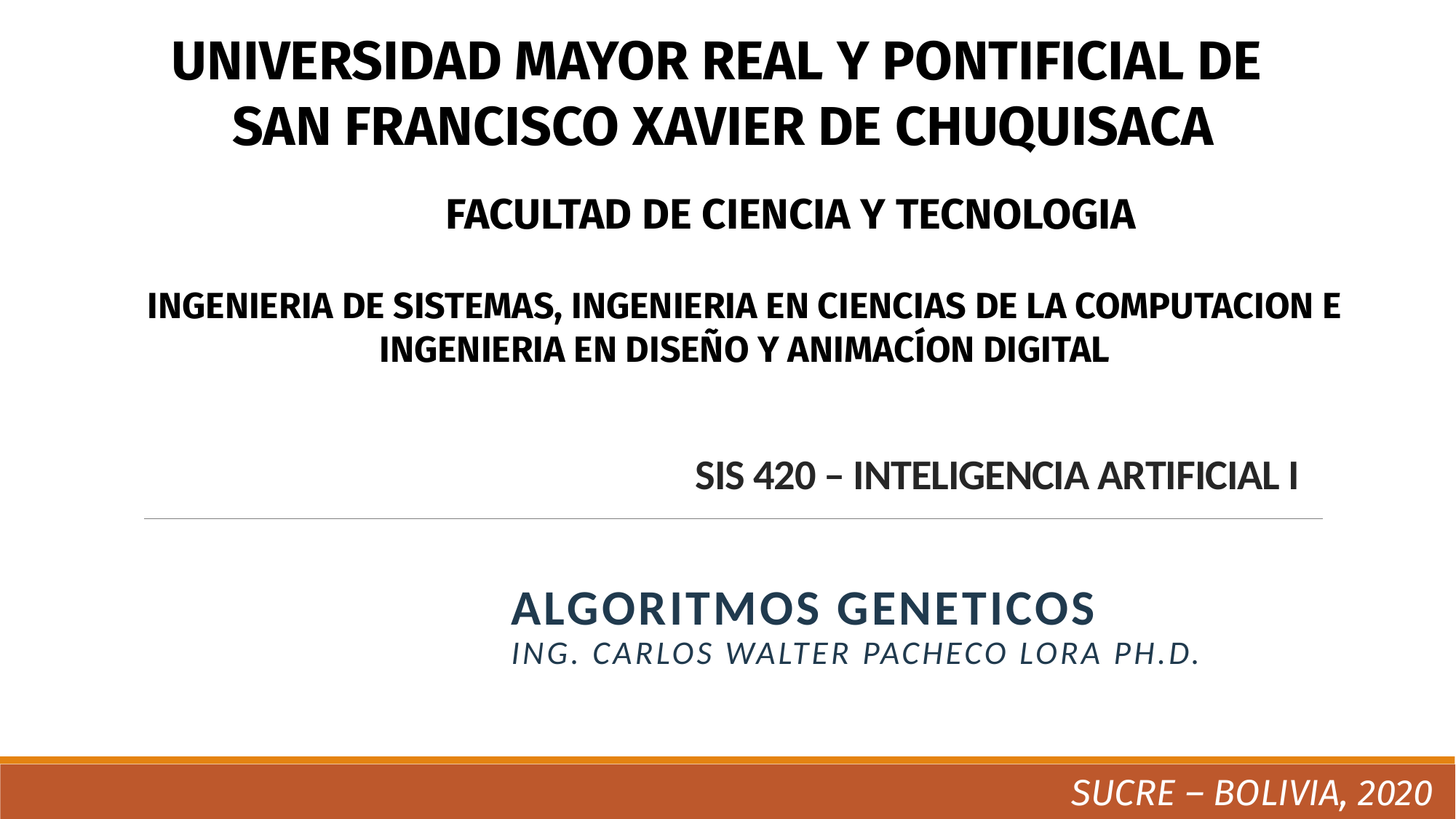

UNIVERSIDAD MAYOR REAL Y PONTIFICIAL DE
SAN FRANCISCO XAVIER DE CHUQUISACA
FACULTAD DE CIENCIA Y TECNOLOGIA
INGENIERIA DE SISTEMAS, INGENIERIA EN CIENCIAS DE LA COMPUTACION E INGENIERIA EN DISEÑO Y ANIMACÍON DIGITAL
# SIS 420 – INTELIGENCIA ARTIFICIAL I
ALGORITMOS GENETICOS
Ing. Carlos Walter Pacheco Lora Ph.D.
SUCRE – BOLIVIA, 2020